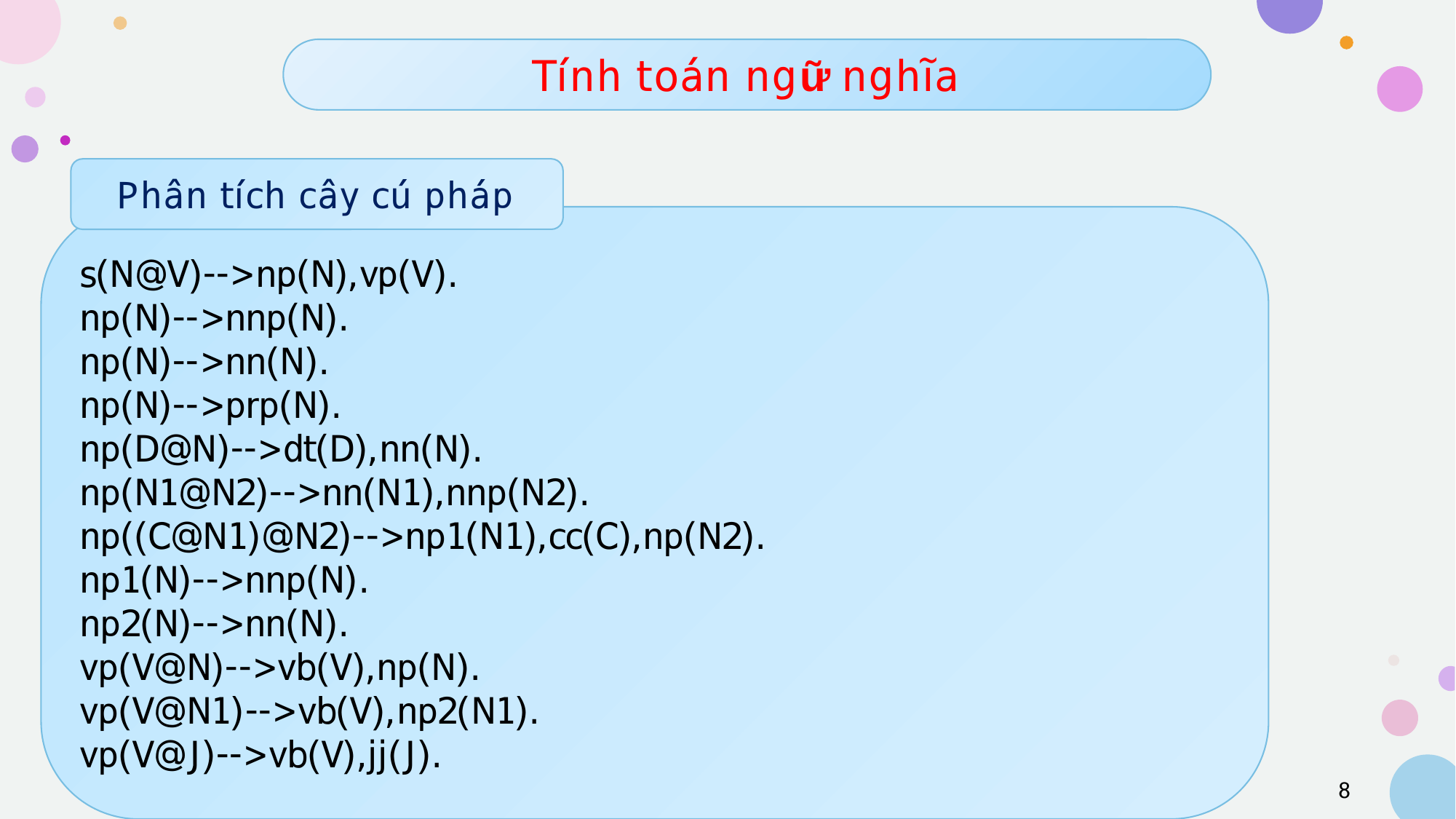

Tính toán ngữ nghĩa
Phân tích cây cú pháp
s(N@V)-->np(N),vp(V).
np(N)-->nnp(N).
np(N)-->nn(N).
np(N)-->prp(N).
np(D@N)-->dt(D),nn(N).
np(N1@N2)-->nn(N1),nnp(N2).
np((C@N1)@N2)-->np1(N1),cc(C),np(N2).
np1(N)-->nnp(N).
np2(N)-->nn(N).
vp(V@N)-->vb(V),np(N).
vp(V@N1)-->vb(V),np2(N1).
vp(V@J)-->vb(V),jj(J).
8